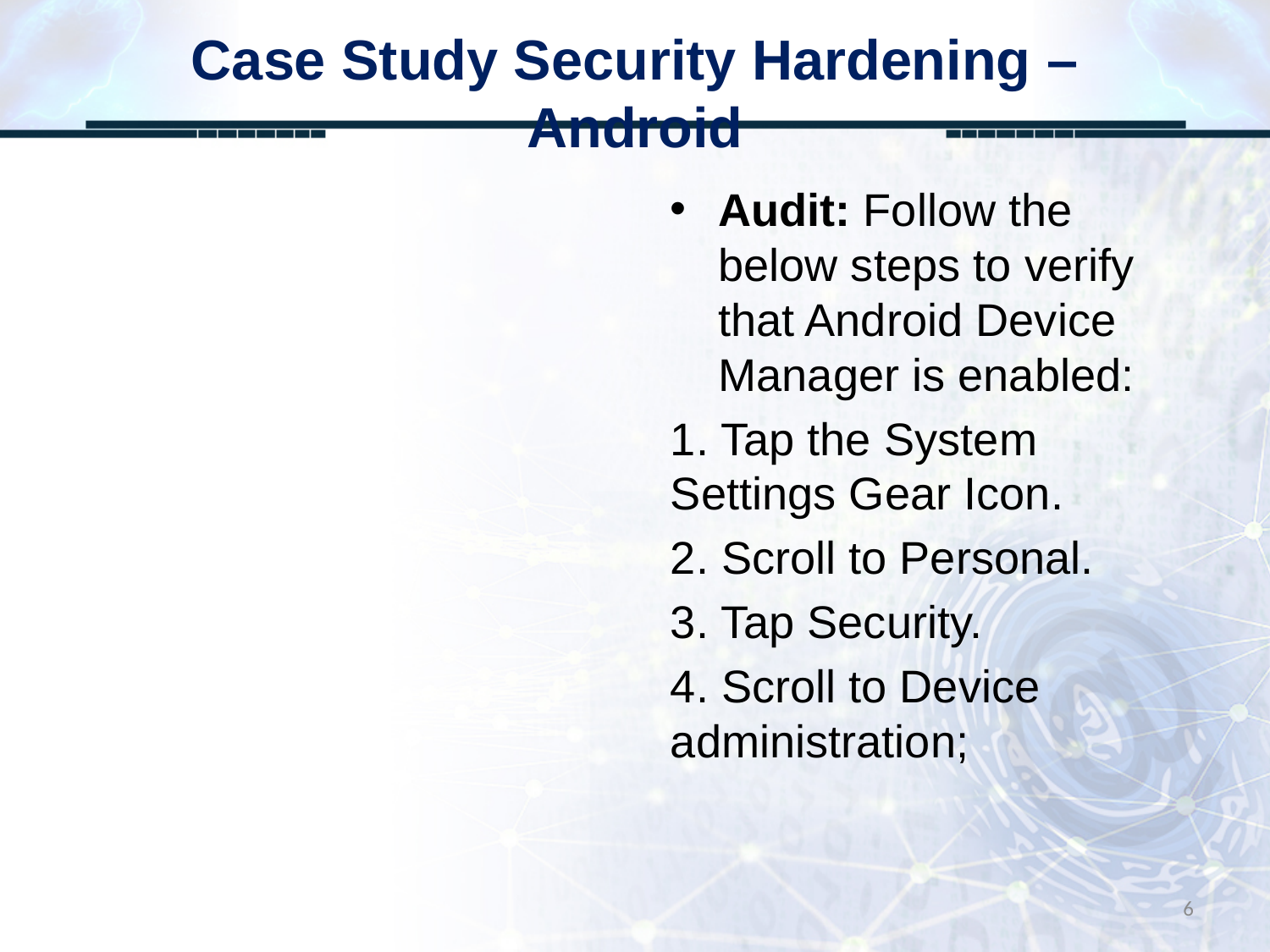

# Case Study Security Hardening – Android
Audit: Follow the below steps to verify that Android Device Manager is enabled:
1. Tap the System Settings Gear Icon.
2. Scroll to Personal.
3. Tap Security.
4. Scroll to Device administration;
6